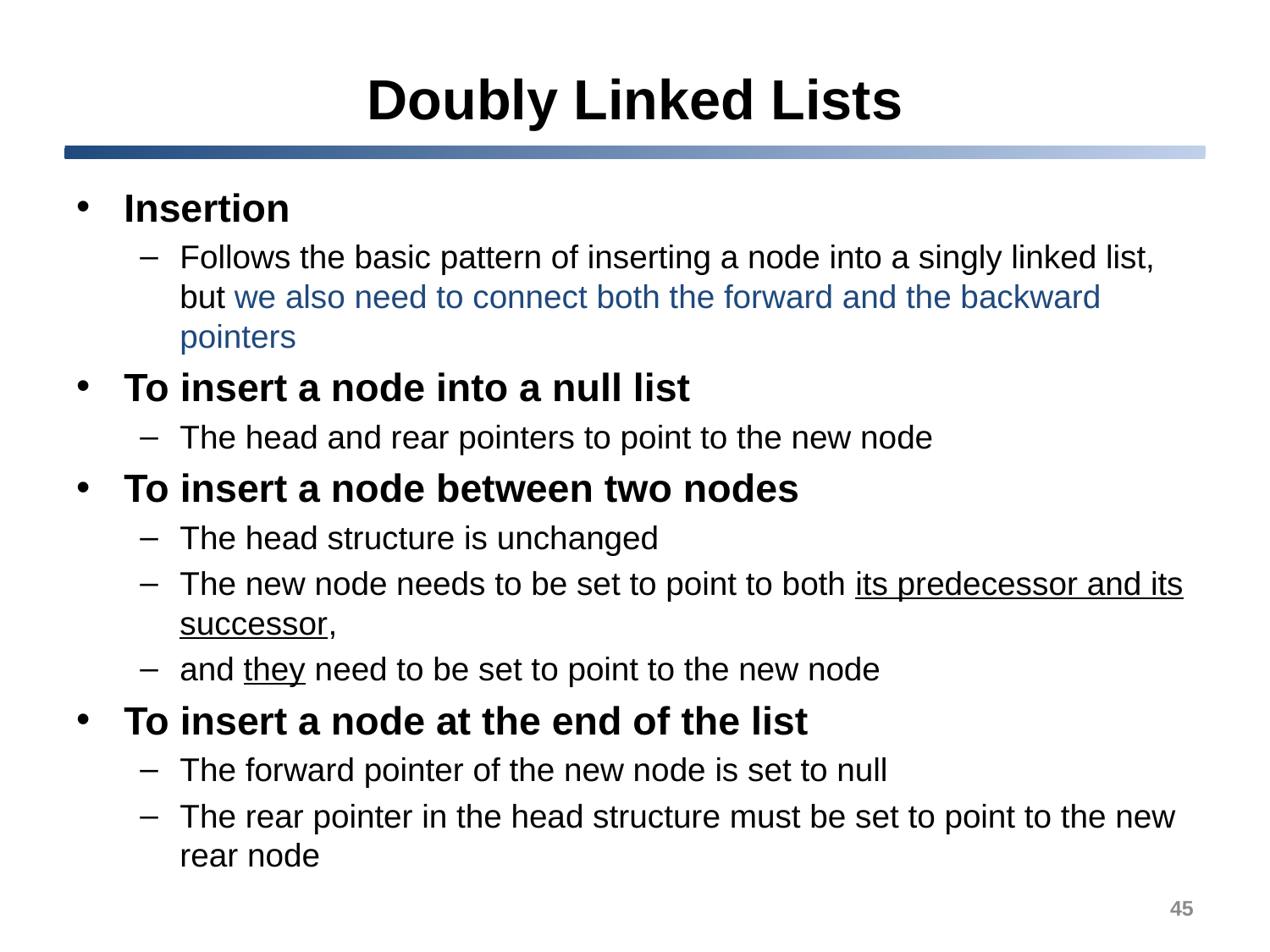

# Doubly Linked Lists
Insertion
Follows the basic pattern of inserting a node into a singly linked list, but we also need to connect both the forward and the backward pointers
To insert a node into a null list
The head and rear pointers to point to the new node
To insert a node between two nodes
The head structure is unchanged
The new node needs to be set to point to both its predecessor and its successor,
and they need to be set to point to the new node
To insert a node at the end of the list
The forward pointer of the new node is set to null
The rear pointer in the head structure must be set to point to the new rear node
45